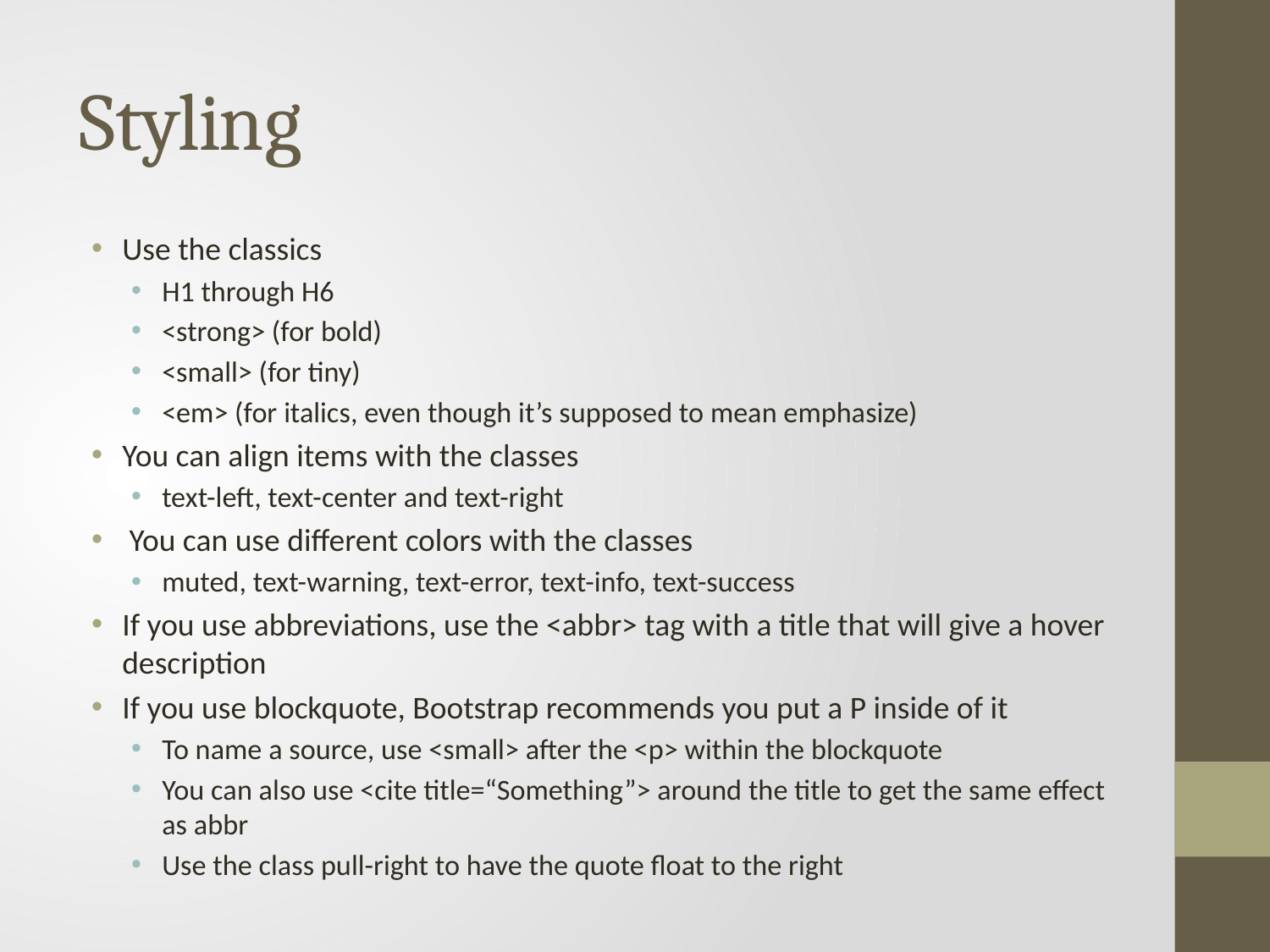

# Styling
Use the classics
H1 through H6
<strong> (for bold)
<small> (for tiny)
<em> (for italics, even though it’s supposed to mean emphasize)
You can align items with the classes
text-left, text-center and text-right
 You can use different colors with the classes
muted, text-warning, text-error, text-info, text-success
If you use abbreviations, use the <abbr> tag with a title that will give a hover description
If you use blockquote, Bootstrap recommends you put a P inside of it
To name a source, use <small> after the <p> within the blockquote
You can also use <cite title=“Something”> around the title to get the same effect as abbr
Use the class pull-right to have the quote float to the right